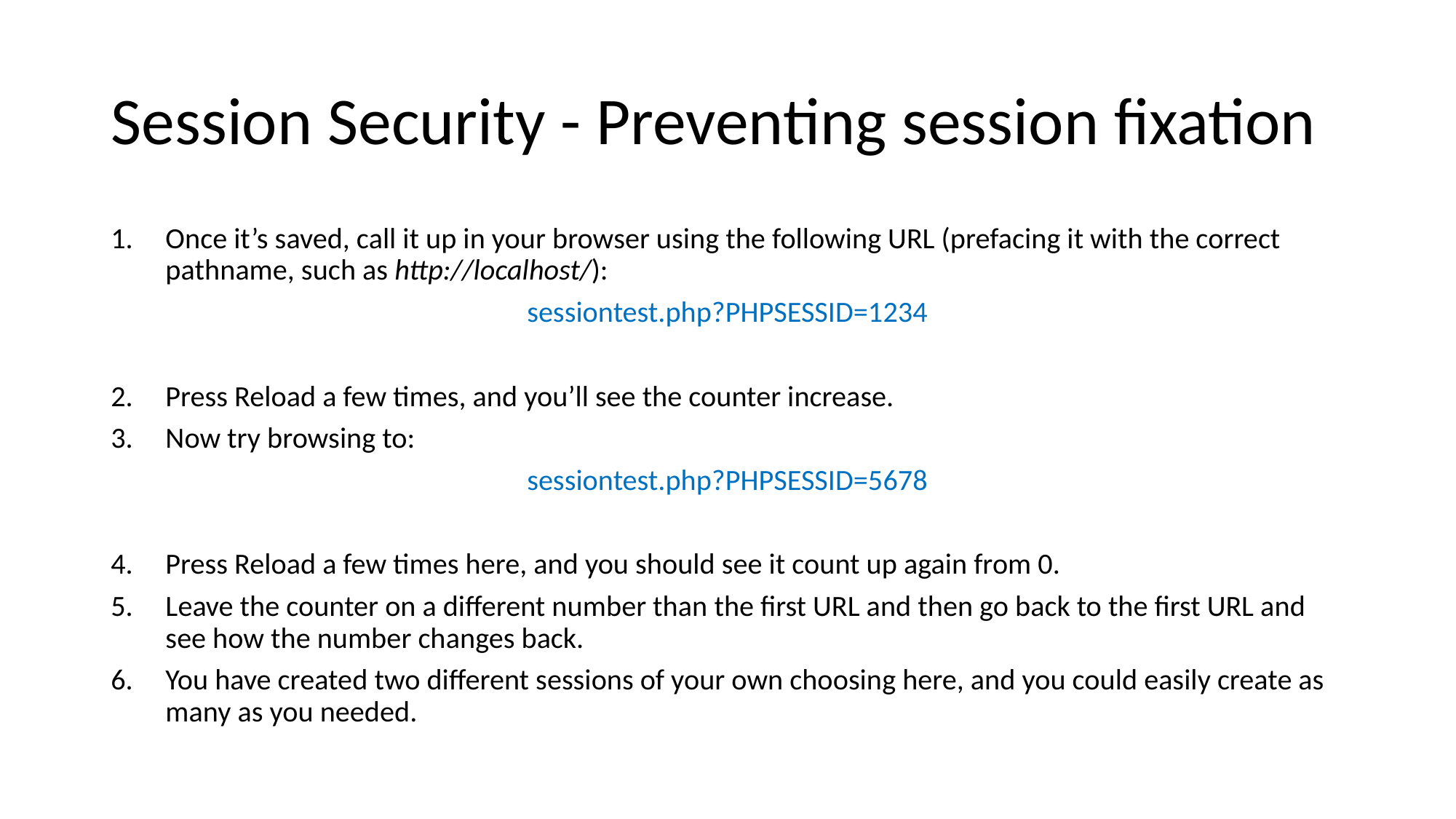

# Session Security - Preventing session fixation
Once it’s saved, call it up in your browser using the following URL (prefacing it with the correct pathname, such as http://localhost/):
sessiontest.php?PHPSESSID=1234

Press Reload a few times, and you’ll see the counter increase.
Now try browsing to:
sessiontest.php?PHPSESSID=5678

Press Reload a few times here, and you should see it count up again from 0.
Leave the counter on a different number than the first URL and then go back to the first URL and see how the number changes back.
You have created two different sessions of your own choosing here, and you could easily create as many as you needed.